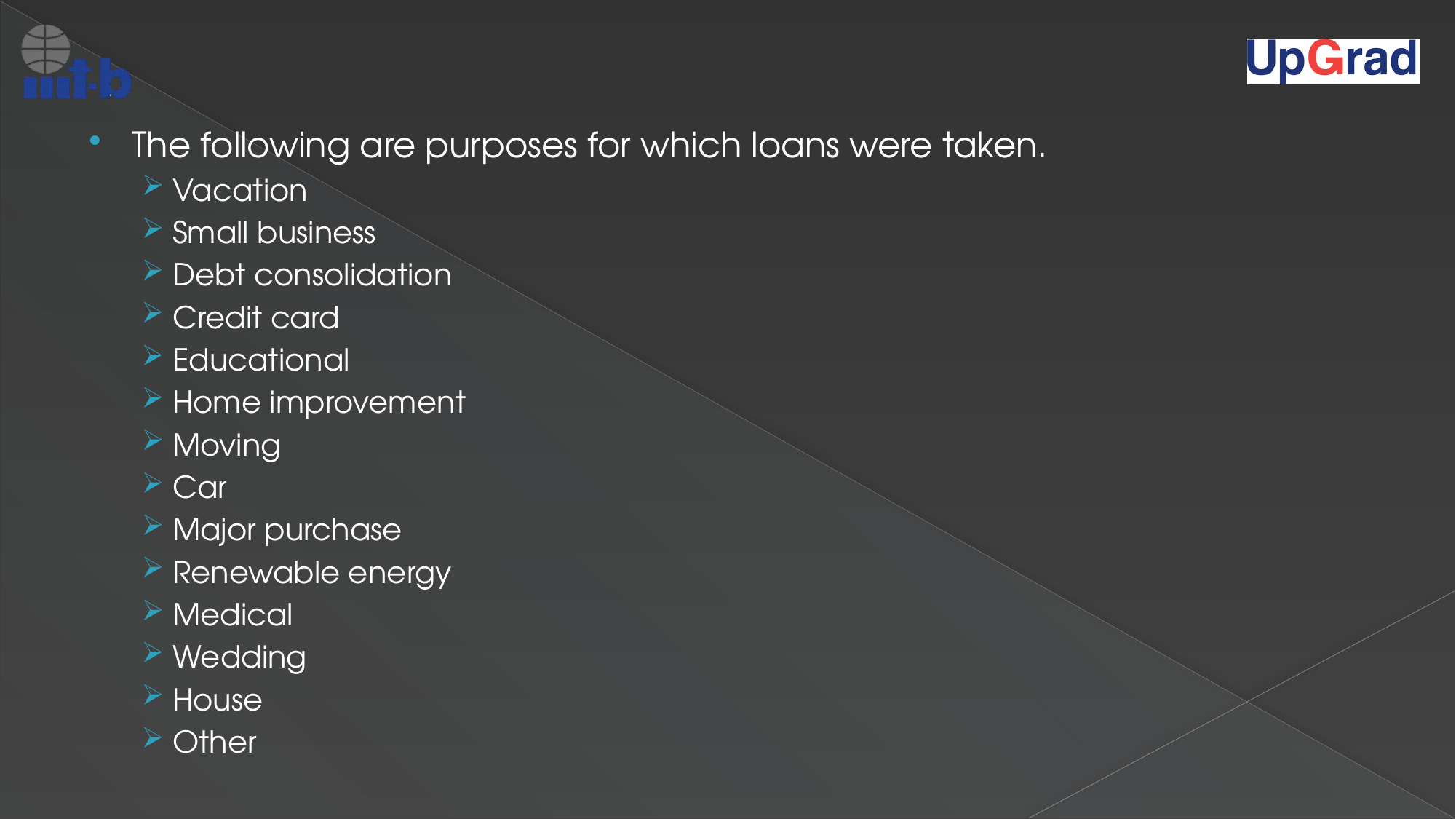

The following are purposes for which loans were taken.
Vacation
Small business
Debt consolidation
Credit card
Educational
Home improvement
Moving
Car
Major purchase
Renewable energy
Medical
Wedding
House
Other